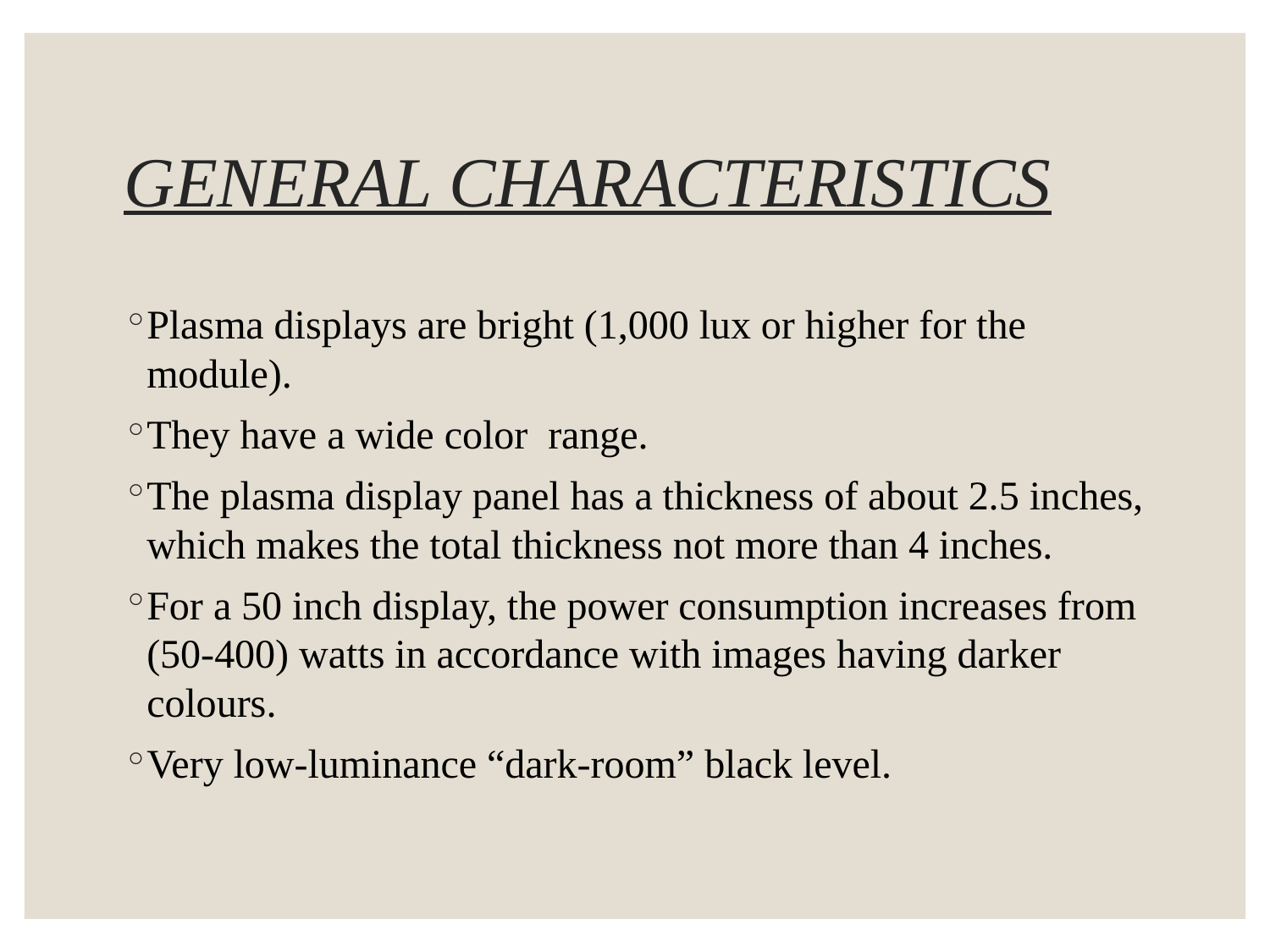

# GENERAL CHARACTERISTICS
Plasma displays are bright (1,000 lux or higher for the module).
They have a wide color  range.
The plasma display panel has a thickness of about 2.5 inches, which makes the total thickness not more than 4 inches.
For a 50 inch display, the power consumption increases from (50-400) watts in accordance with images having darker colours.
Very low-luminance “dark-room” black level.